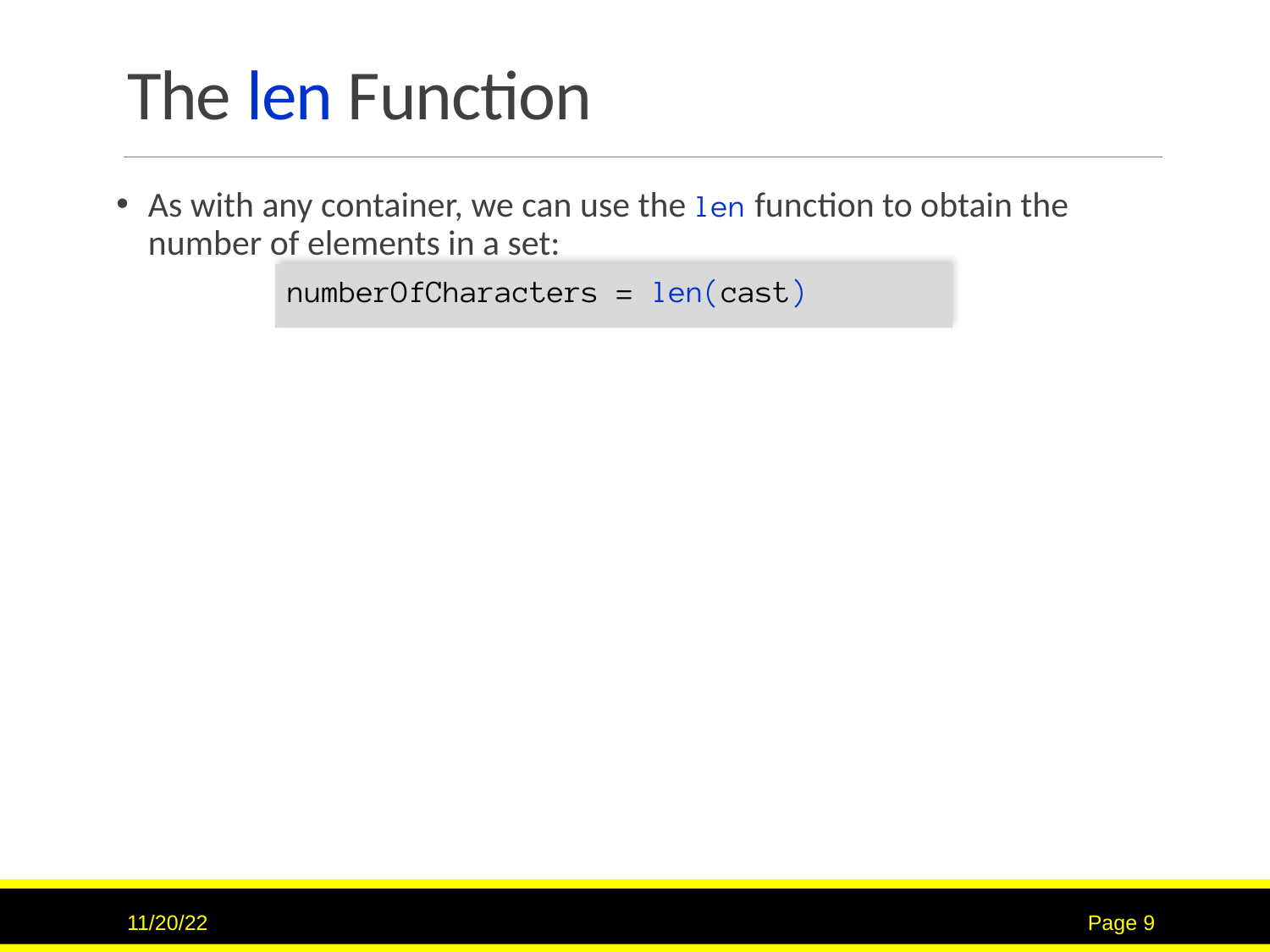

# The len Function
As with any container, we can use the len function to obtain the number of elements in a set:
numberOfCharacters = len(cast)
11/20/22
Page 9